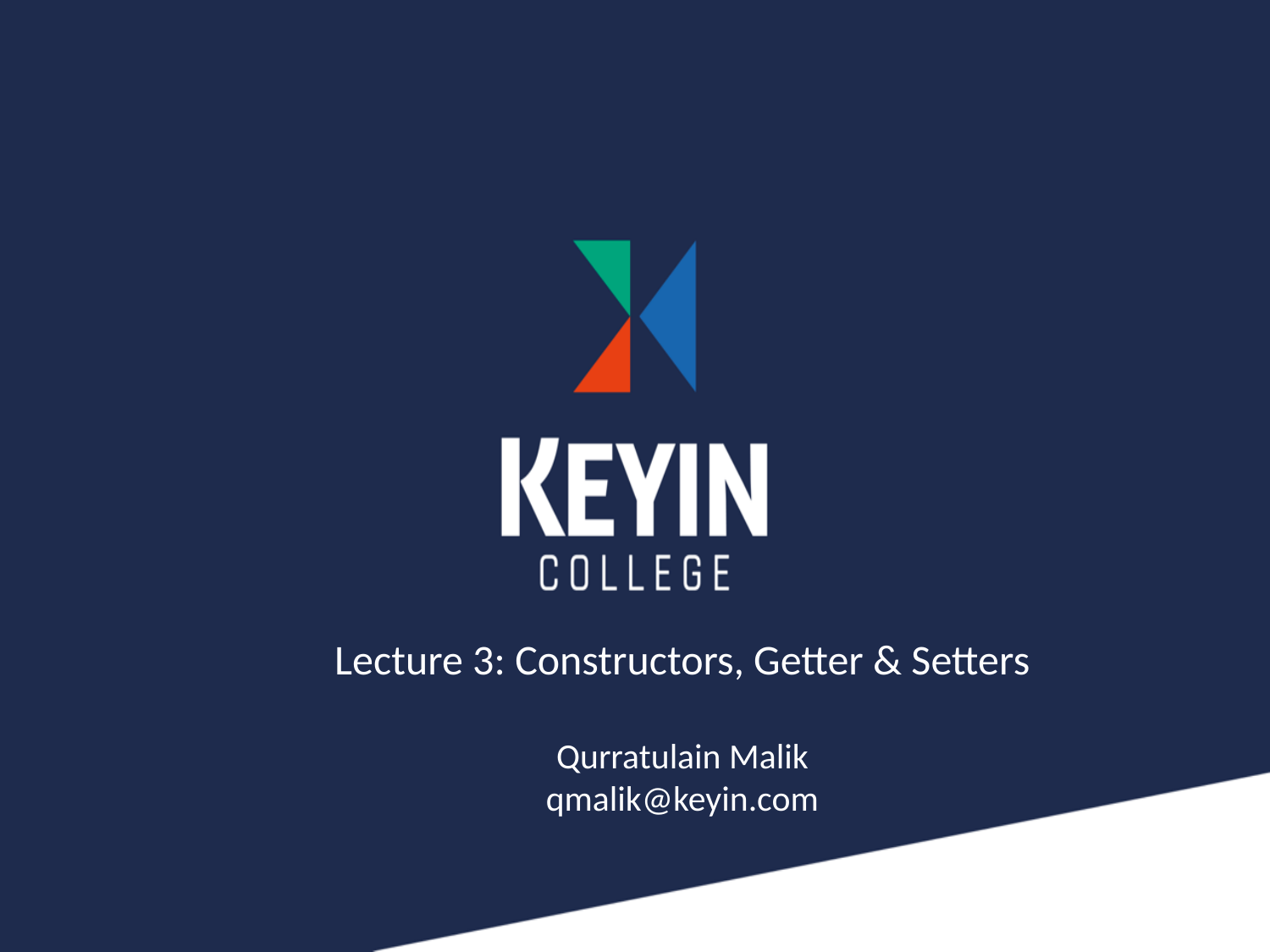

Lecture 3: Constructors, Getter & Setters
Qurratulain Malik
qmalik@keyin.com